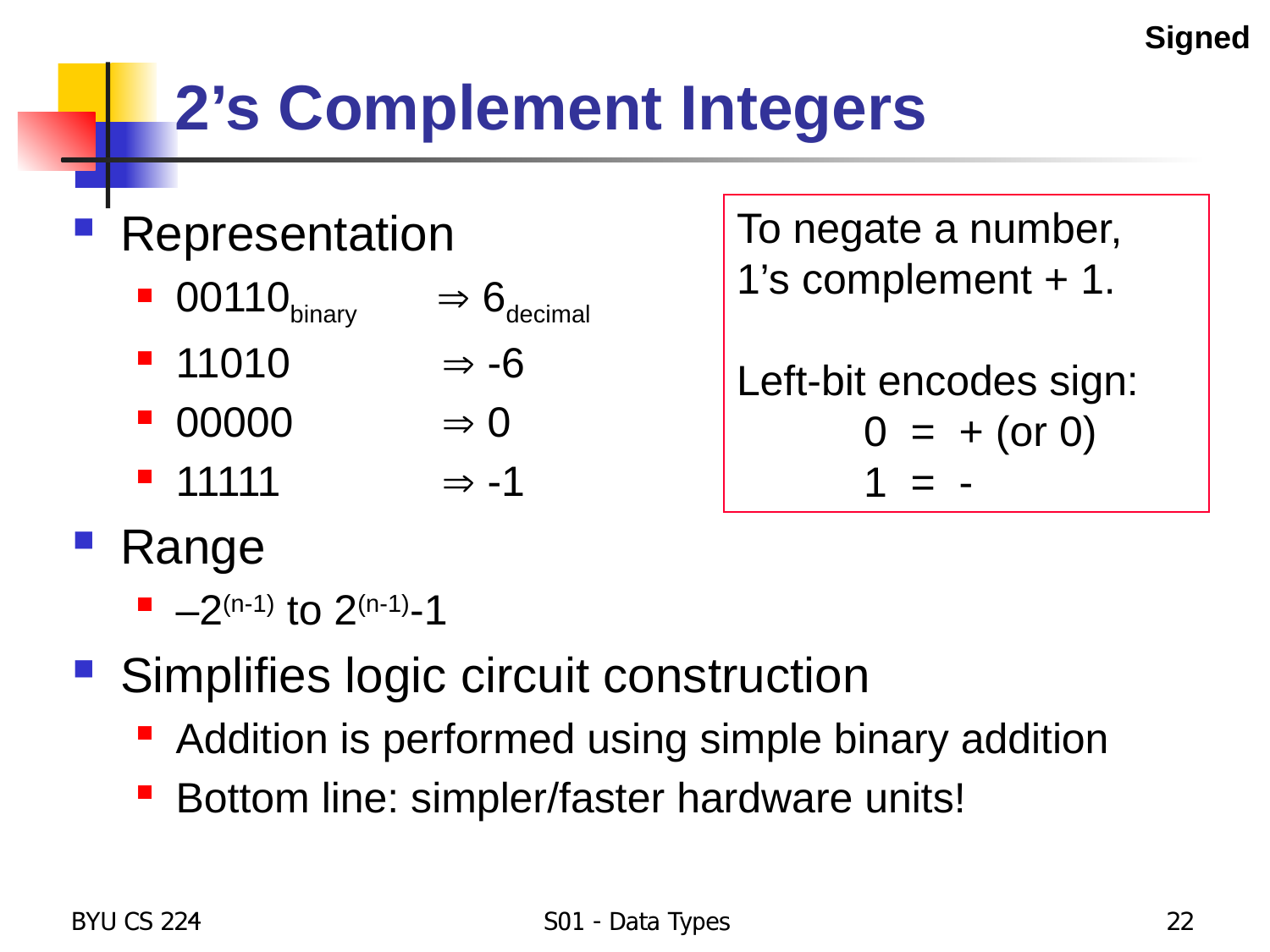

Signed
# 2’s Complement Integers
To negate a number,
1’s complement + 1.

Left-bit encodes sign:
	0  =  + (or 0)
	1  =  -
Representation
00110binary	 ⇒ 6decimal
11010		 ⇒ -6
00000		 ⇒ 0
11111		 ⇒ -1
Range
–2(n-1) to 2(n-1)-1
Simplifies logic circuit construction
Addition is performed using simple binary addition
Bottom line: simpler/faster hardware units!
BYU CS 224
S01 - Data Types
22